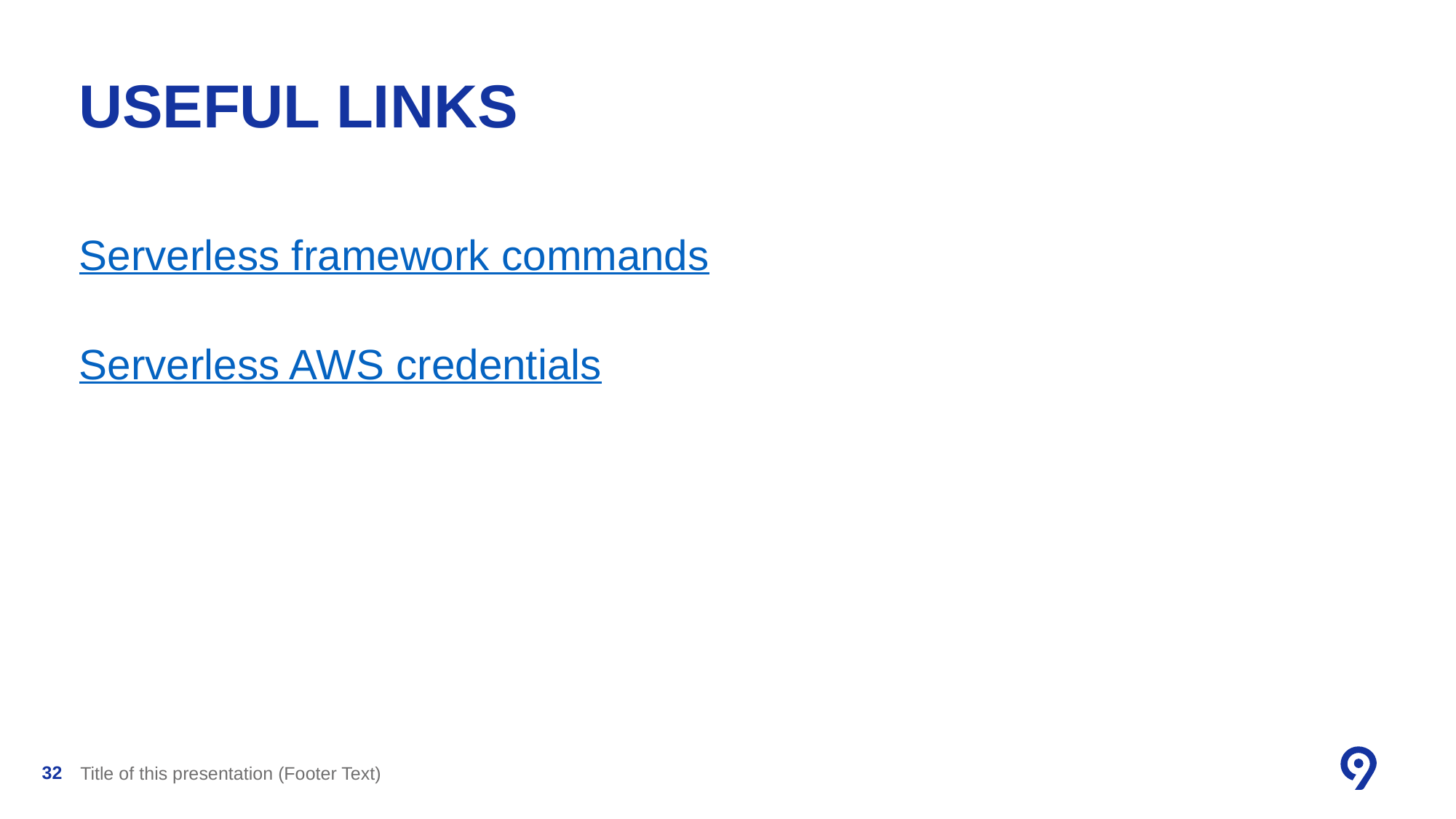

# Useful links

Serverless framework commands

Serverless AWS credentials

Title of this presentation (Footer Text)
32